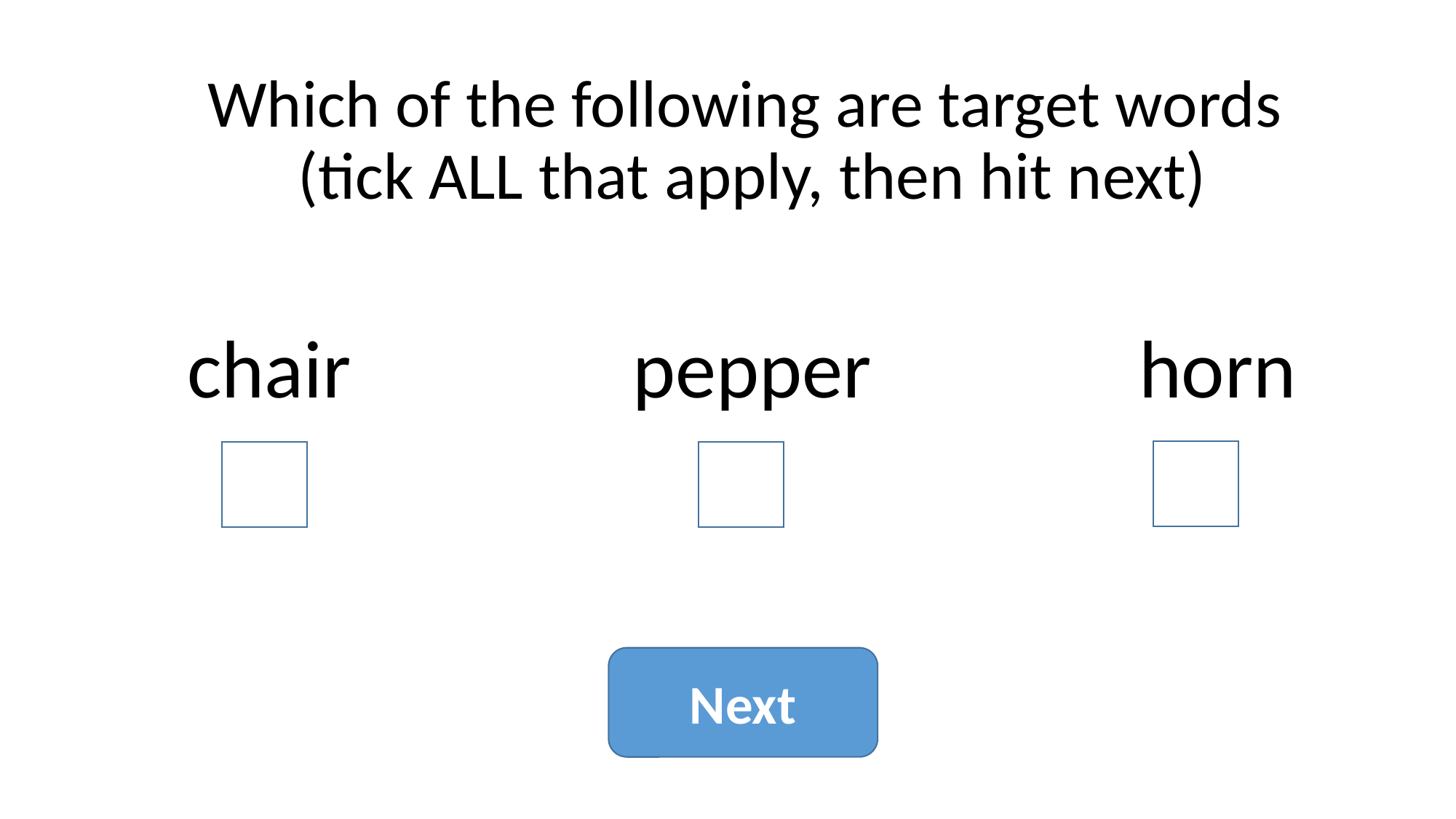

# Which of the following are target words (tick ALL that apply, then hit next)
chair
pepper
horn

Next